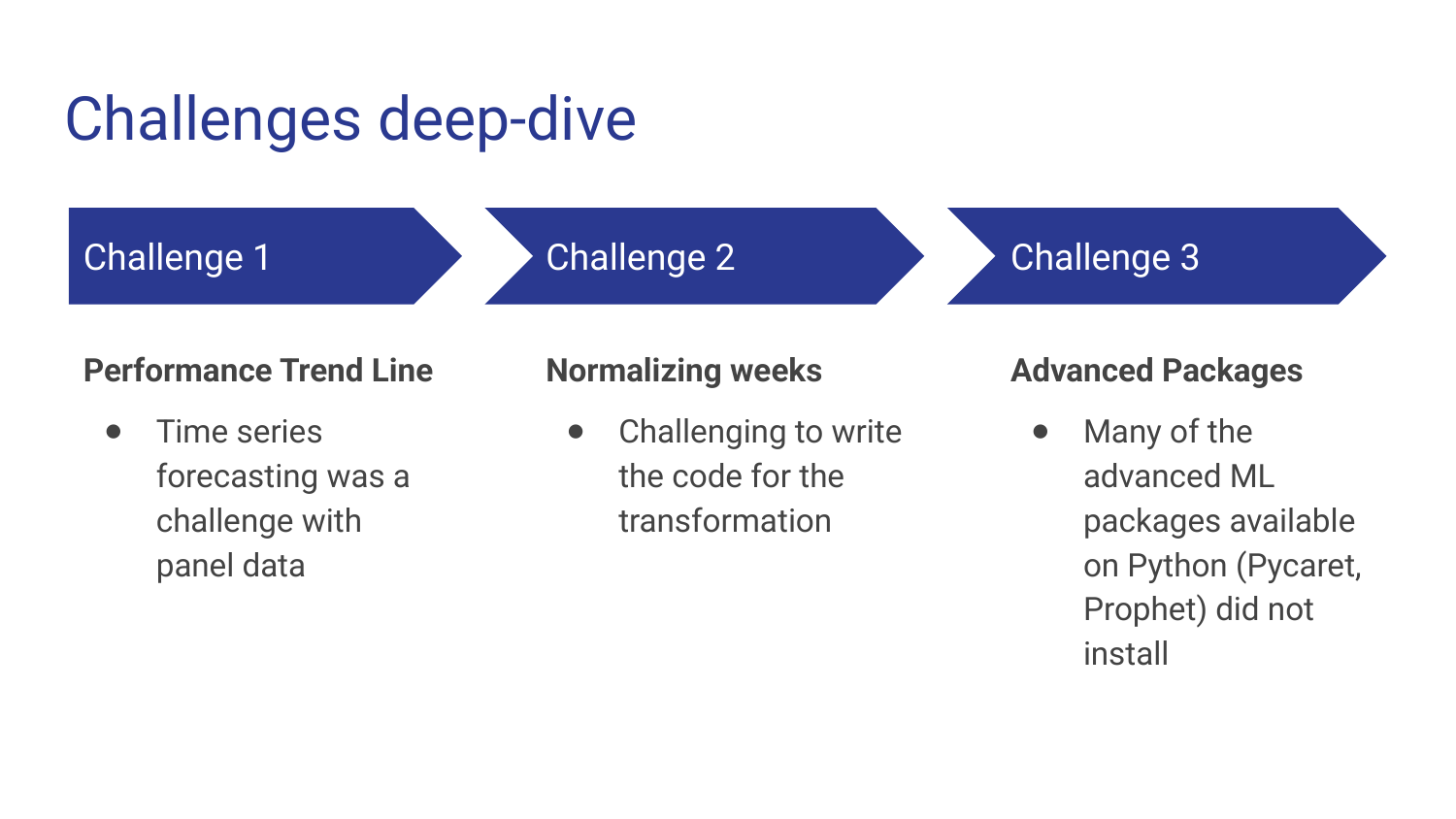

# Challenges deep-dive

Challenge 1
Challenge 2
Challenge 3
Performance Trend Line
Time series forecasting was a challenge with panel data
Normalizing weeks
Challenging to write the code for the transformation
Advanced Packages
Many of the advanced ML packages available on Python (Pycaret, Prophet) did not install